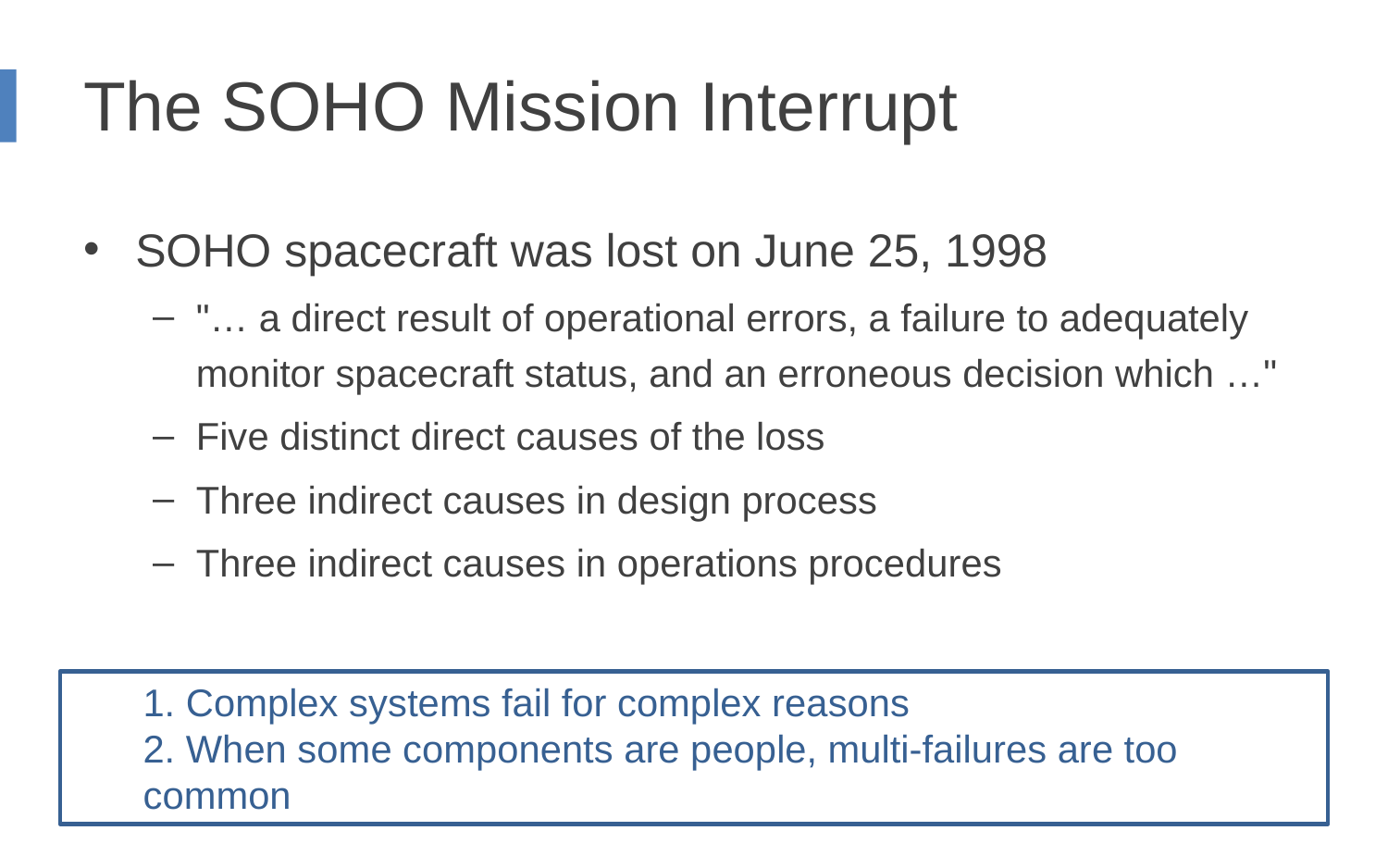

# The SOHO Mission Interrupt
SOHO spacecraft was lost on June 25, 1998
"… a direct result of operational errors, a failure to adequately monitor spacecraft status, and an erroneous decision which …"
Five distinct direct causes of the loss
Three indirect causes in design process
Three indirect causes in operations procedures

1. Complex systems fail for complex reasons
2. When some components are people, multi-failures are too common